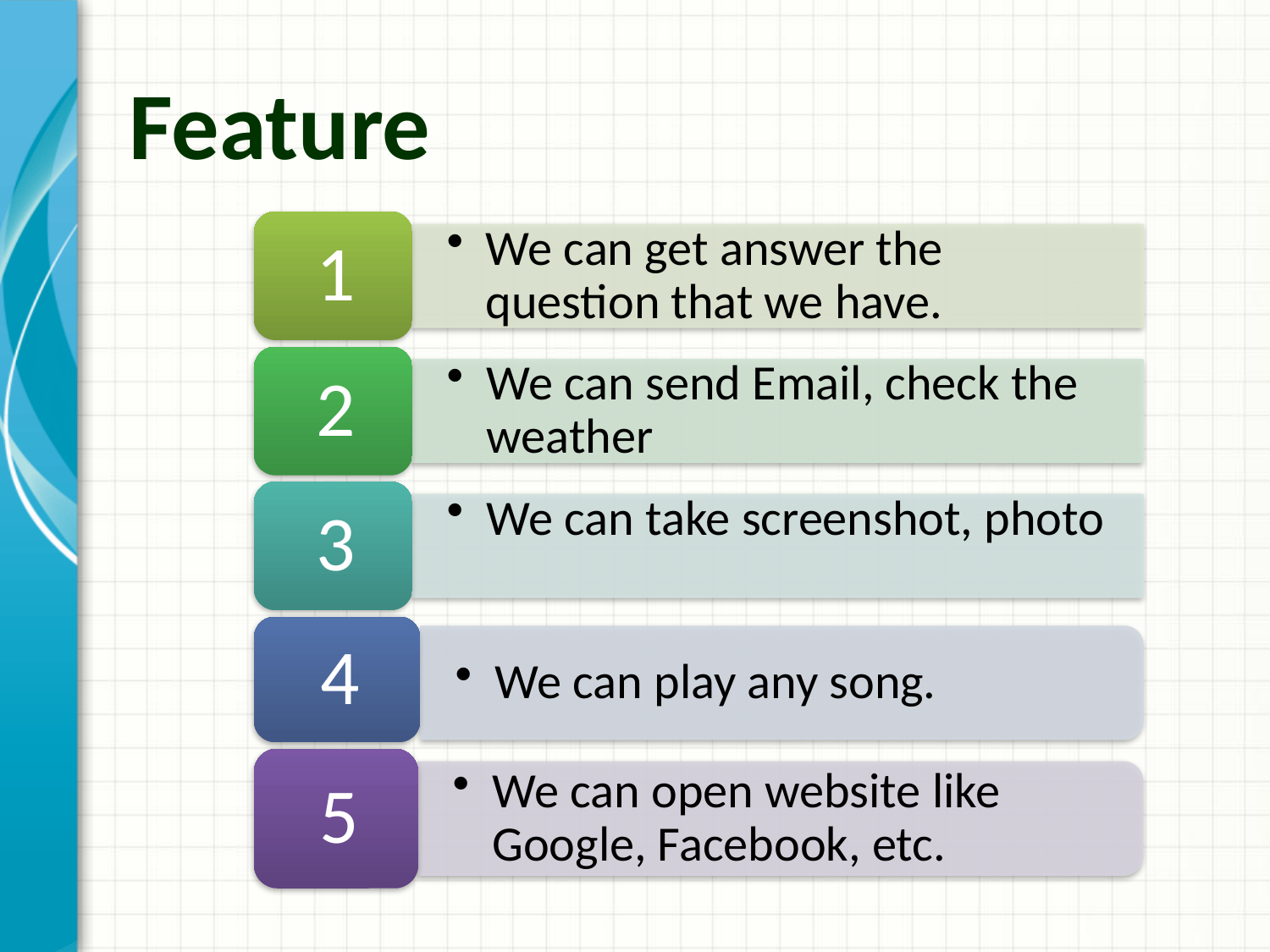

# Feature
We can get answer the question that we have.
1
We can send Email, check the weather
2
We can take screenshot, photo
3
We can play any song.
4
We can open website like Google, Facebook, etc.
5